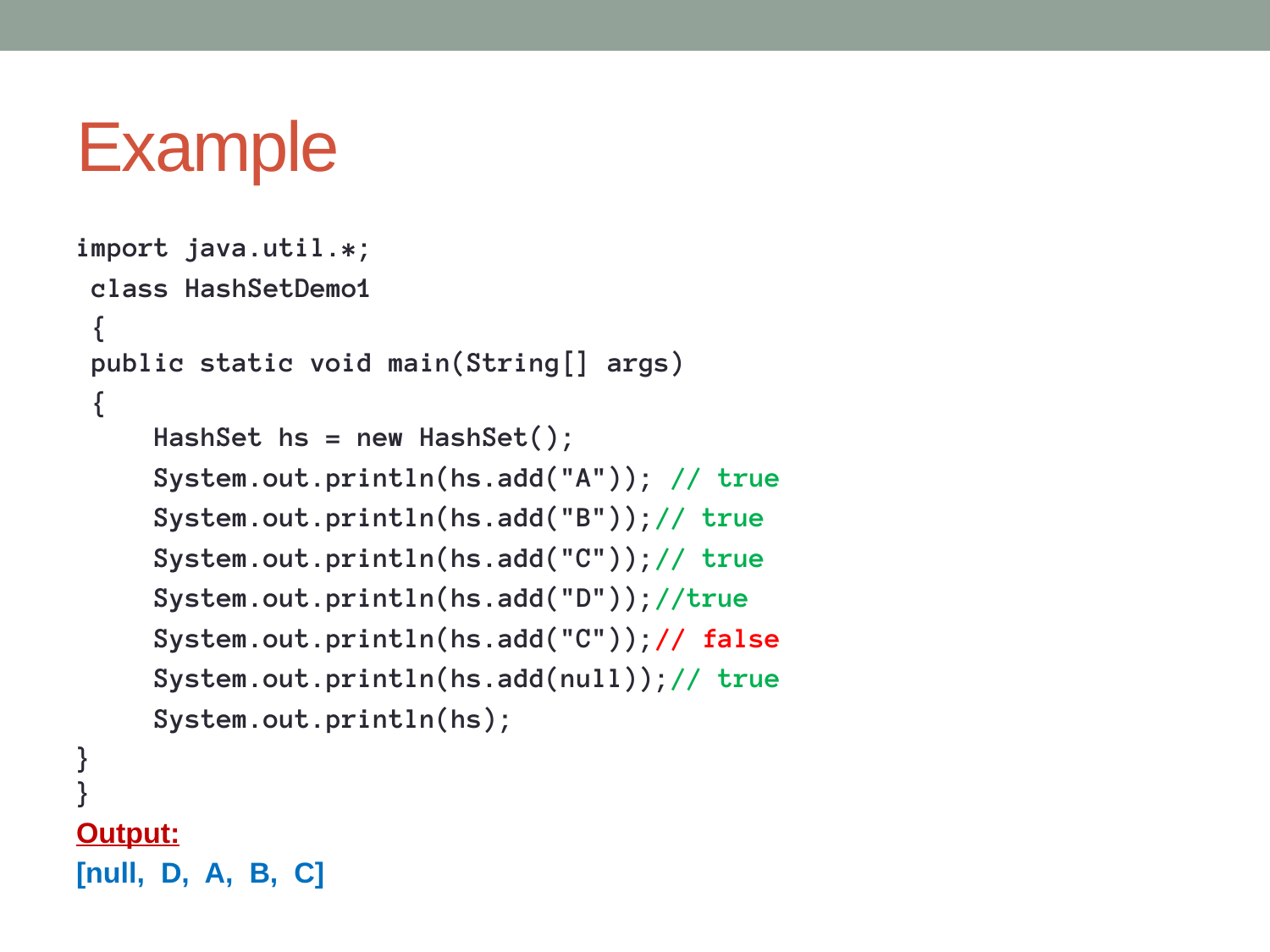

# Example
import java.util.*;
 class HashSetDemo1
 {
 public static void main(String[] args)
 {
     HashSet hs = new HashSet();
     System.out.println(hs.add("A")); // true
     System.out.println(hs.add("B"));// true
     System.out.println(hs.add("C"));// true
     System.out.println(hs.add("D"));//true
     System.out.println(hs.add("C"));// false
     System.out.println(hs.add(null));// true
     System.out.println(hs);
}
}
Output:
[null,  D,  A,  B,  C]